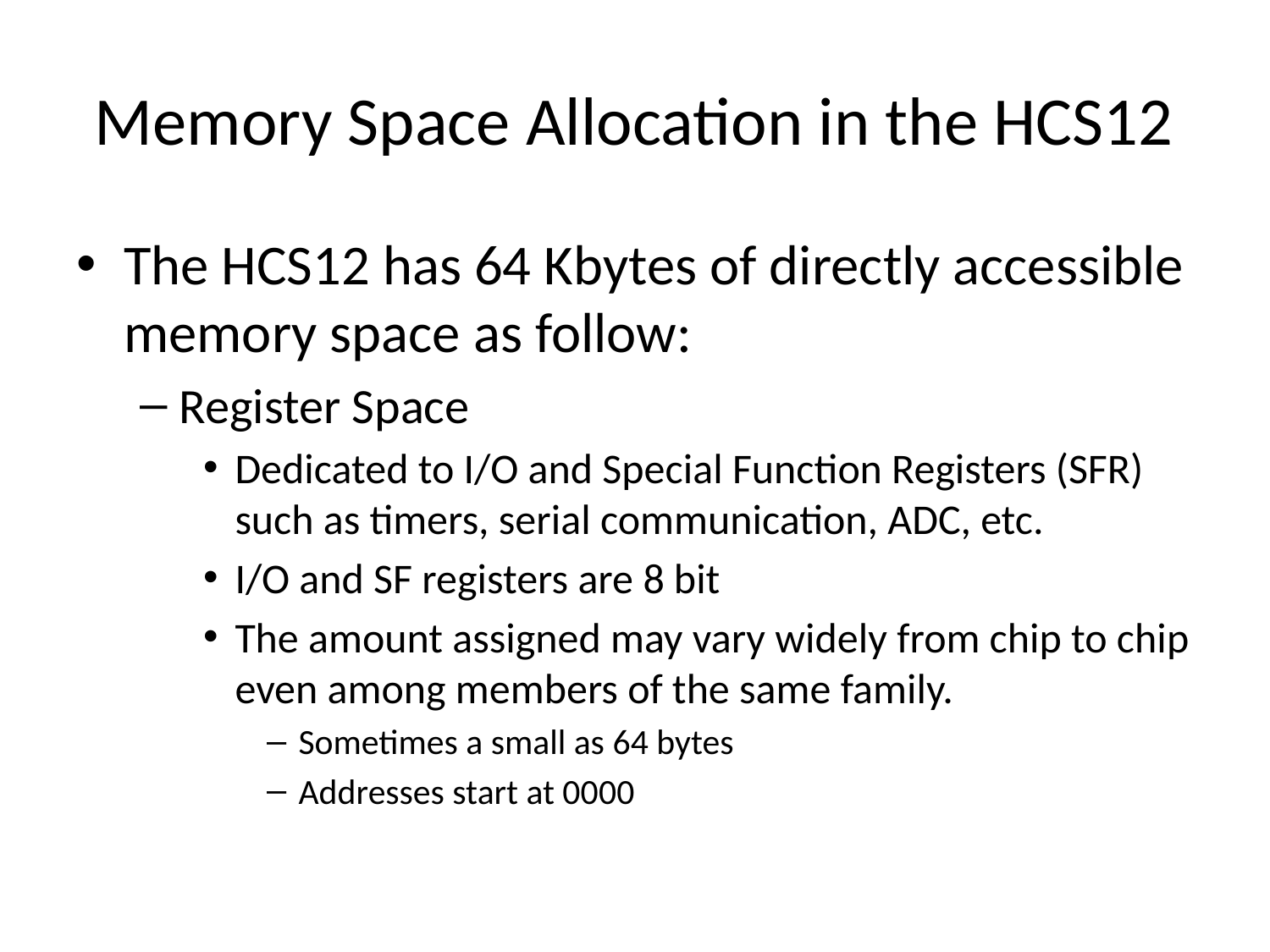

# Memory Space Allocation in the HCS12
The HCS12 has 64 Kbytes of directly accessible memory space as follow:
Register Space
Dedicated to I/O and Special Function Registers (SFR) such as timers, serial communication, ADC, etc.
I/O and SF registers are 8 bit
The amount assigned may vary widely from chip to chip even among members of the same family.
Sometimes a small as 64 bytes
Addresses start at 0000